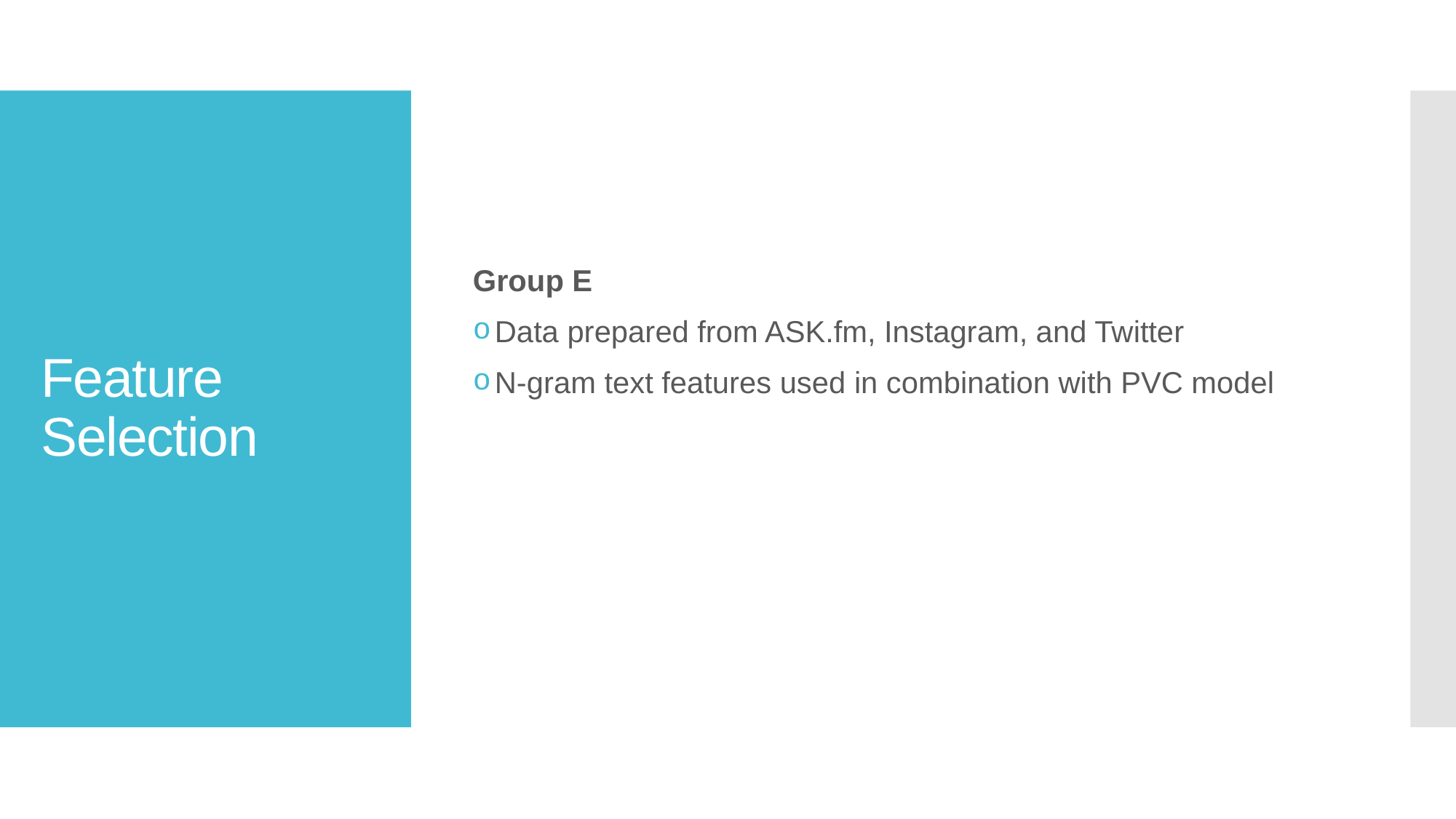

Group E
Data prepared from ASK.fm, Instagram, and Twitter
N-gram text features used in combination with PVC model

# Feature Selection